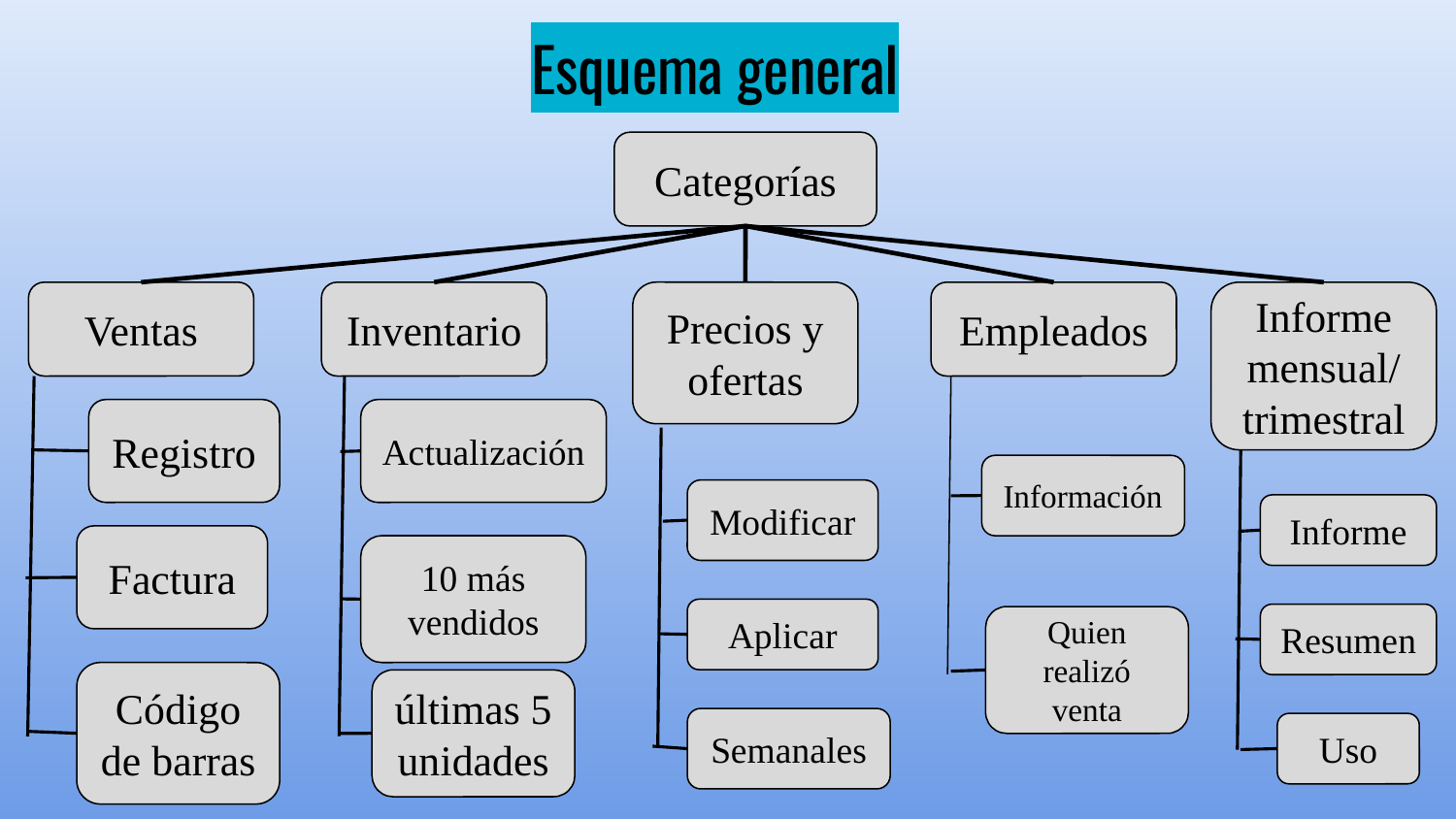

Esquema general
Categorías
Ventas
Inventario
Precios y ofertas
Empleados
Informe
mensual/
trimestral
Registro
Actualización
Información
Modificar
Informe
Factura
10 más vendidos
Aplicar
Resumen
Quien realizó venta
Código de barras
últimas 5 unidades
Semanales
Uso